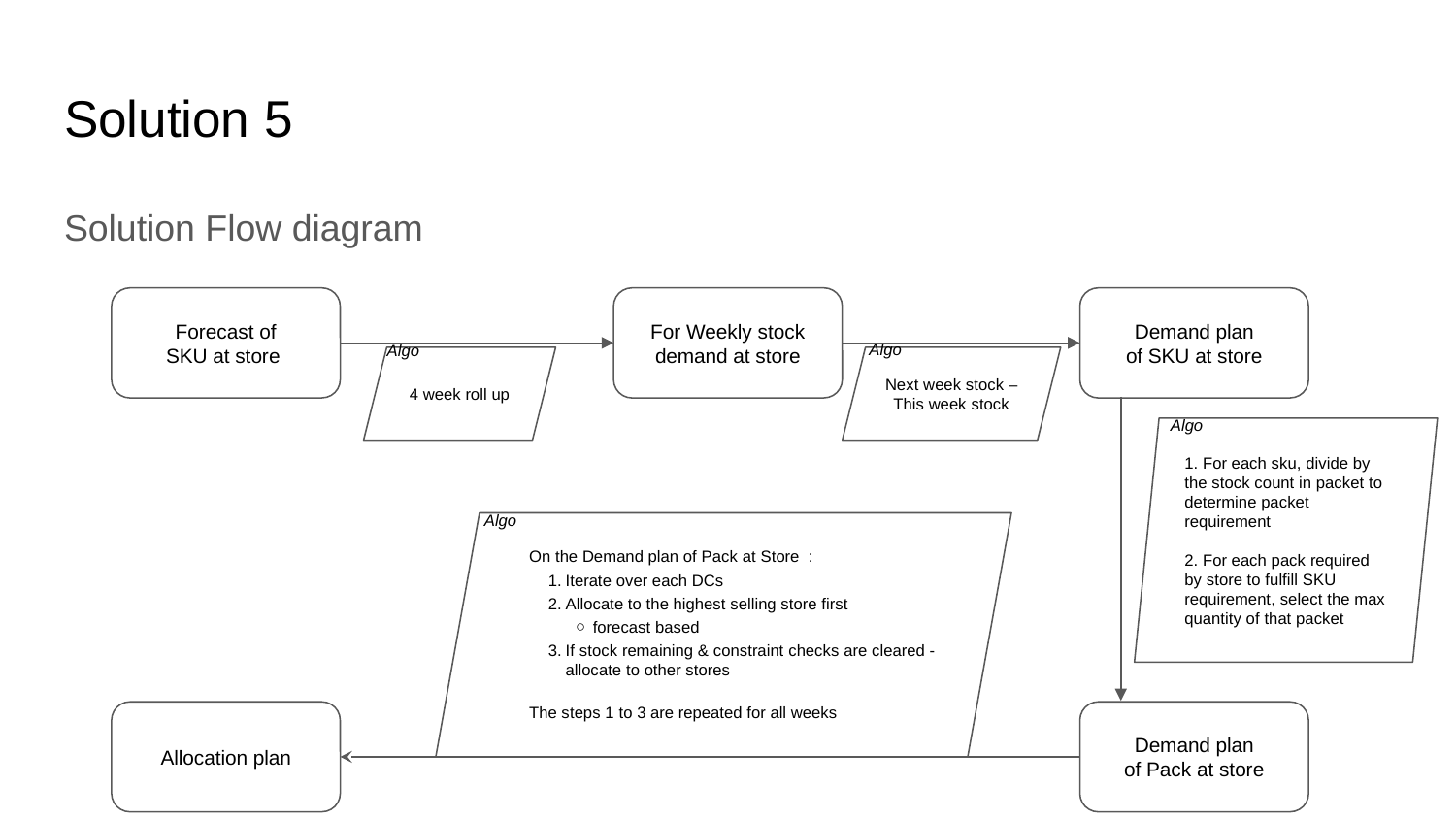

# Solution 5
Solution Flow diagram
Forecast of
SKU at store
For Weekly stock demand at store
Demand plan
of SKU at store
Algo
Algo
4 week roll up
Next week stock –
This week stock
Algo
1. For each sku, divide by the stock count in packet to determine packet requirement

2. For each pack required by store to fulfill SKU requirement, select the max quantity of that packet
Algo

On the Demand plan of Pack at Store  :
Iterate over each DCs
Allocate to the highest selling store first
forecast based
If stock remaining & constraint checks are cleared - allocate to other stores
The steps 1 to 3 are repeated for all weeks

Allocation plan
Demand plan
of Pack at store